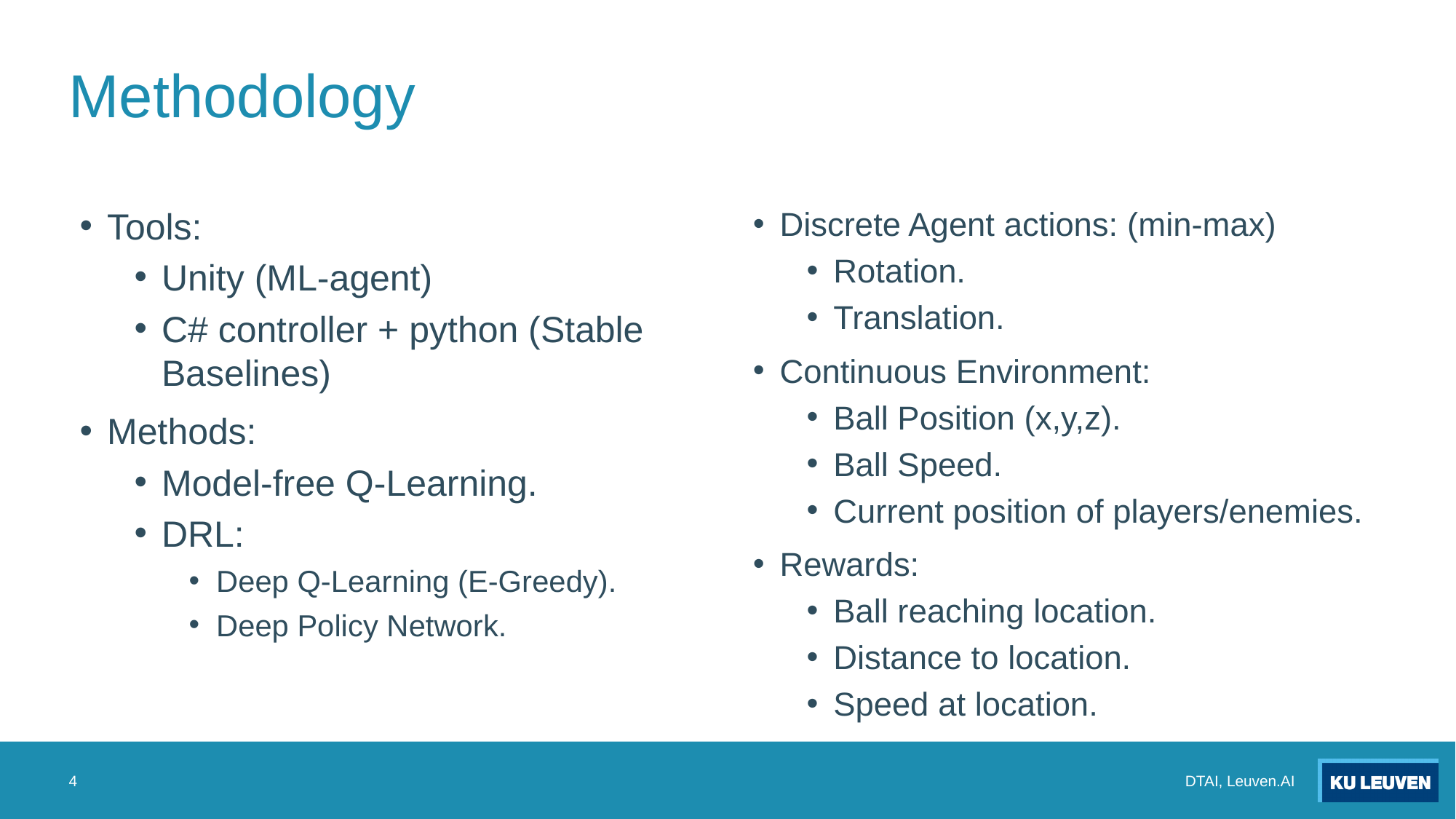

# Methodology
Tools:
Unity (ML-agent)
C# controller + python (Stable Baselines)
Methods:
Model-free Q-Learning.
DRL:
Deep Q-Learning (E-Greedy).
Deep Policy Network.
Discrete Agent actions: (min-max)
Rotation.
Translation.
Continuous Environment:
Ball Position (x,y,z).
Ball Speed.
Current position of players/enemies.
Rewards:
Ball reaching location.
Distance to location.
Speed at location.

4
DTAI, Leuven.AI